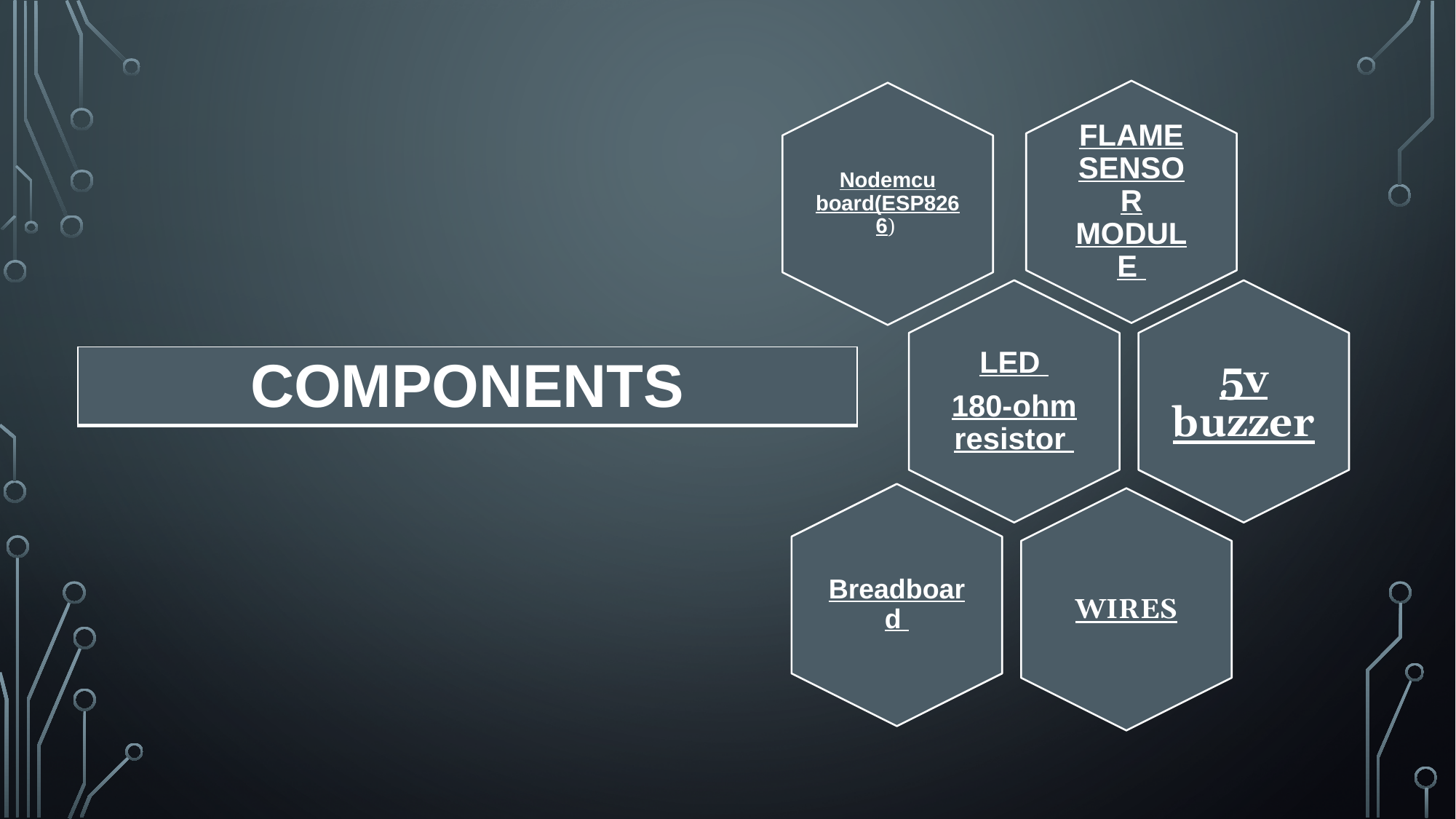

FLAME SENSOR MODULE
Nodemcu board(ESP8266)
LED
180-ohm resistor
5v buzzer
WIRES
Breadboard
| COMPONENTS |
| --- |